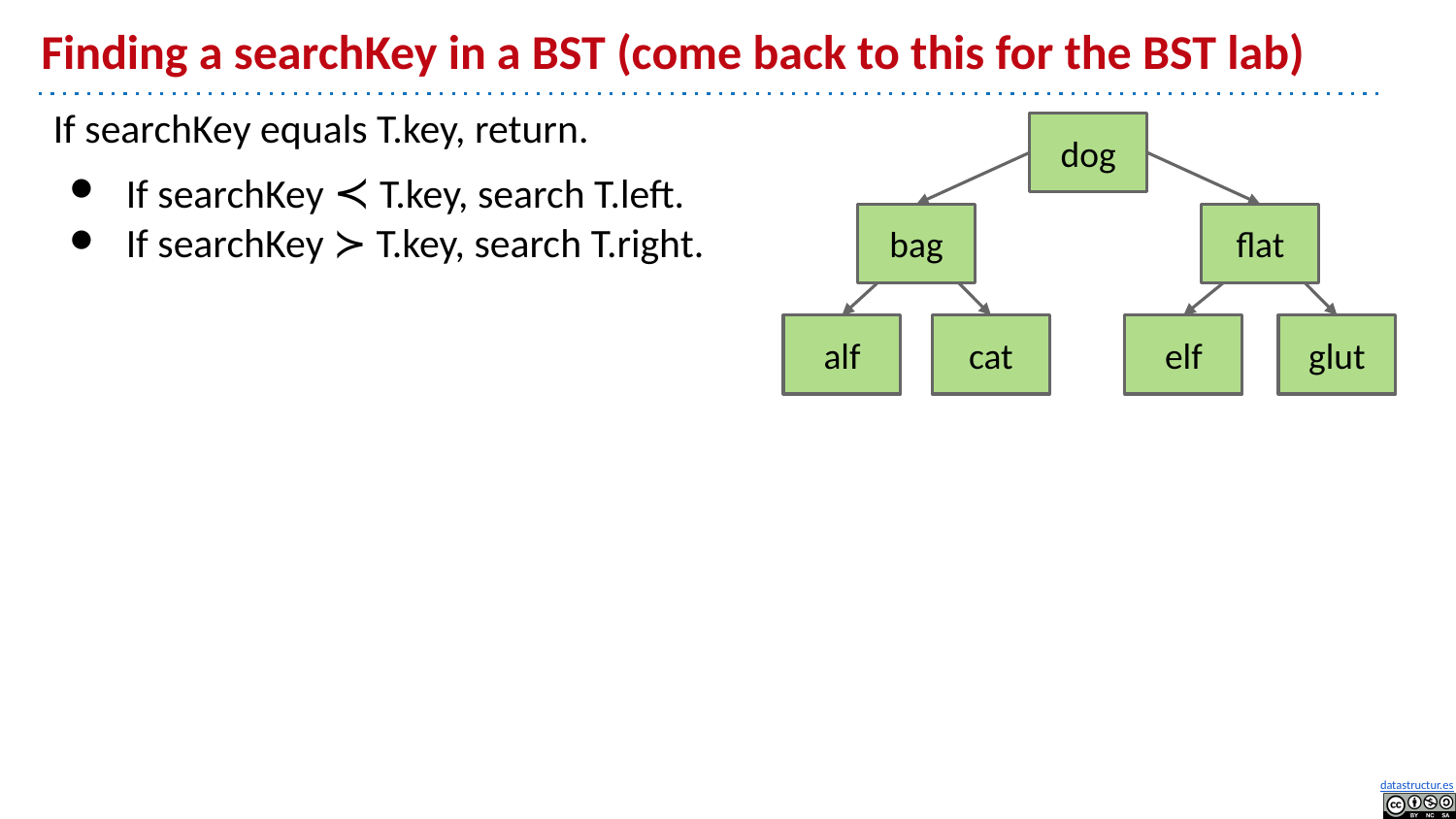

# Finding a searchKey in a BST (come back to this for the BST lab)
If searchKey equals T.key, return.
If searchKey ≺ T.key, search T.left.
If searchKey ≻ T.key, search T.right.
dog
bag
flat
alf
cat
elf
glut